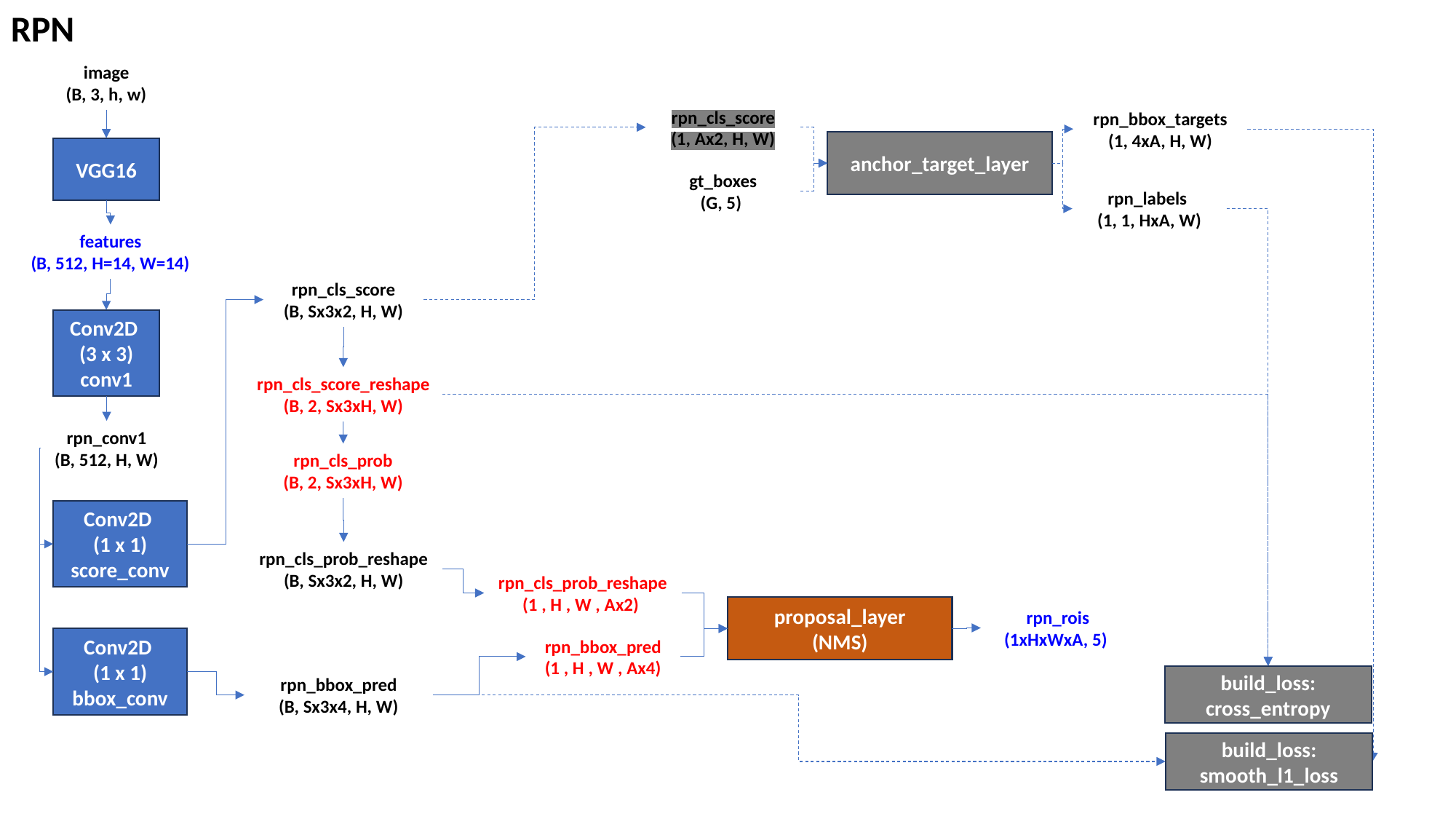

RPN
image
(B, 3, h, w)
rpn_cls_score
(1, Ax2, H, W)
rpn_bbox_targets
(1, 4xA, H, W)
anchor_target_layer
VGG16
gt_boxes
(G, 5)
rpn_labels
(1, 1, HxA, W)
features
(B, 512, H=14, W=14)
rpn_cls_score
(B, Sx3x2, H, W)
Conv2D
(3 x 3)
conv1
rpn_cls_score_reshape
(B, 2, Sx3xH, W)
rpn_conv1
(B, 512, H, W)
rpn_cls_prob
(B, 2, Sx3xH, W)
Conv2D
(1 x 1)
score_conv
rpn_cls_prob_reshape
(B, Sx3x2, H, W)
rpn_cls_prob_reshape
(1 , H , W , Ax2)
proposal_layer
(NMS)
rpn_rois
(1xHxWxA, 5)
Conv2D
(1 x 1)
bbox_conv
rpn_bbox_pred
(1 , H , W , Ax4)
build_loss:
cross_entropy
rpn_bbox_pred
(B, Sx3x4, H, W)
build_loss:
smooth_l1_loss